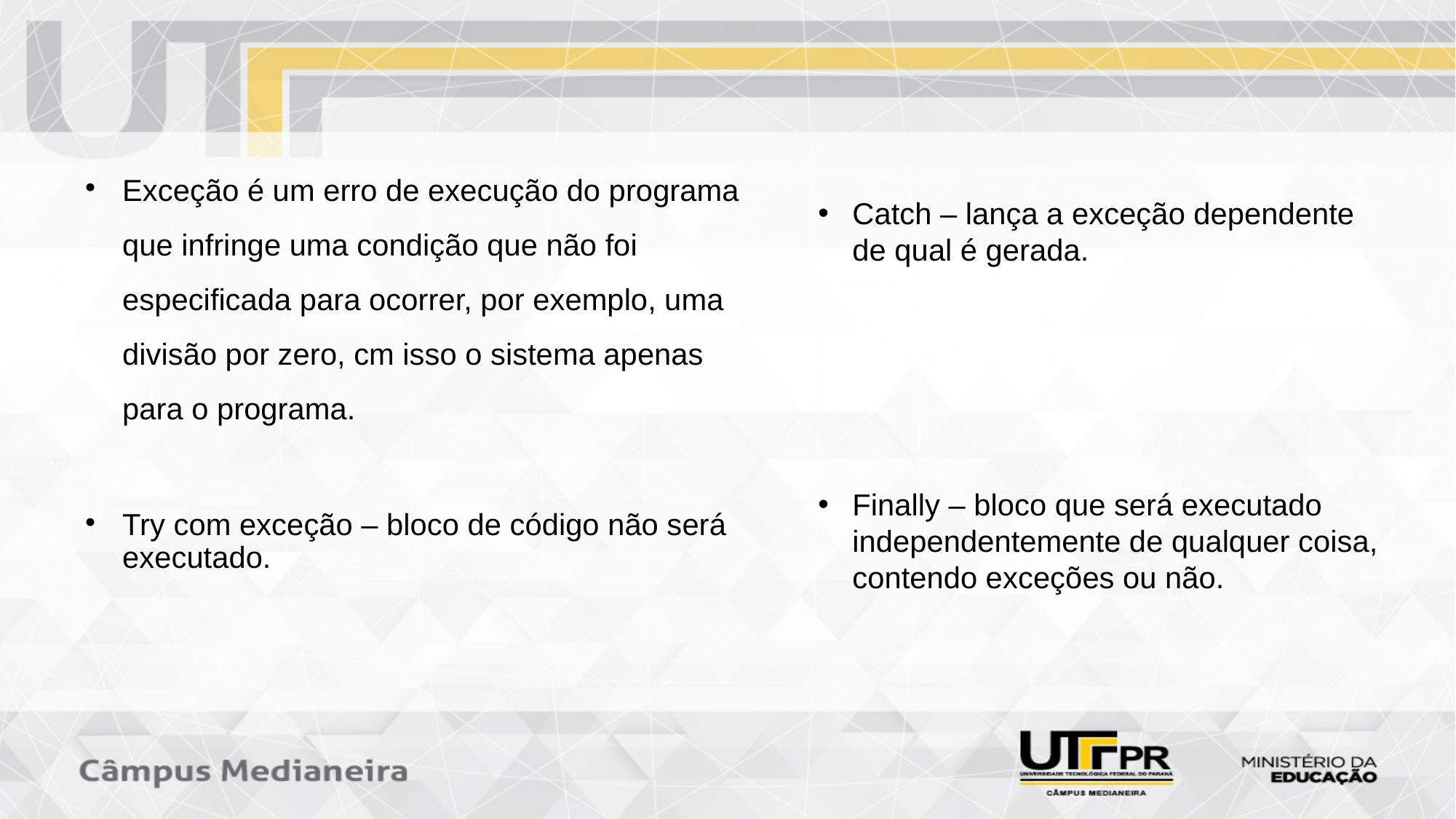

# Exceção é um erro de execução do programa que infringe uma condição que não foi especificada para ocorrer, por exemplo, uma divisão por zero, cm isso o sistema apenas para o programa.

Try com exceção – bloco de código não será executado.

Catch – lança a exceção dependente de qual é gerada.

Finally – bloco que será executado independentemente de qualquer coisa, contendo exceções ou não.